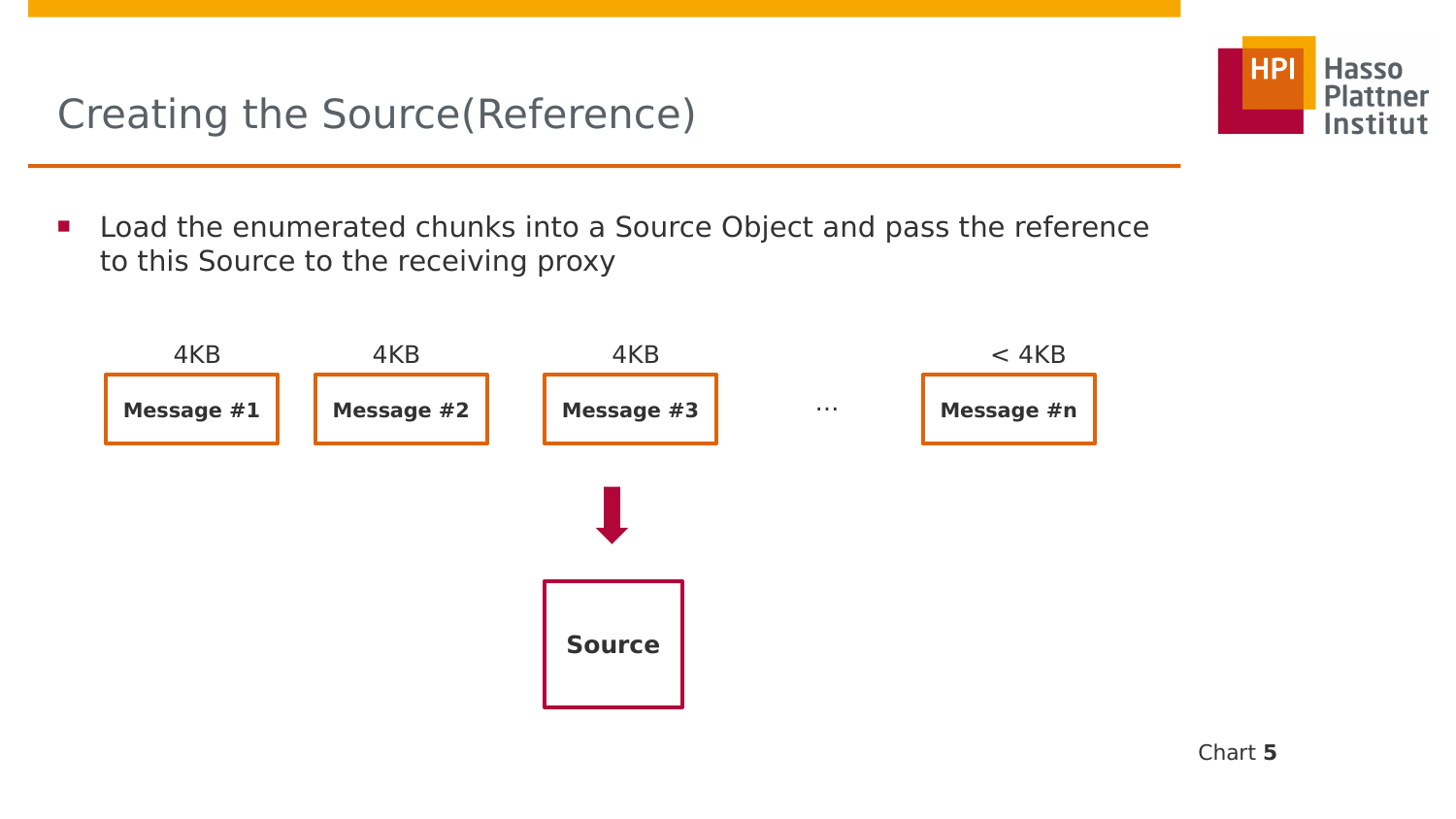

# Creating the Source(Reference)
Load the enumerated chunks into a Source Object and pass the reference to this Source to the receiving proxy
4KB
4KB
4KB
< 4KB
Message #1
Message #2
Message #3
Message #n
…

Source
Chart 5